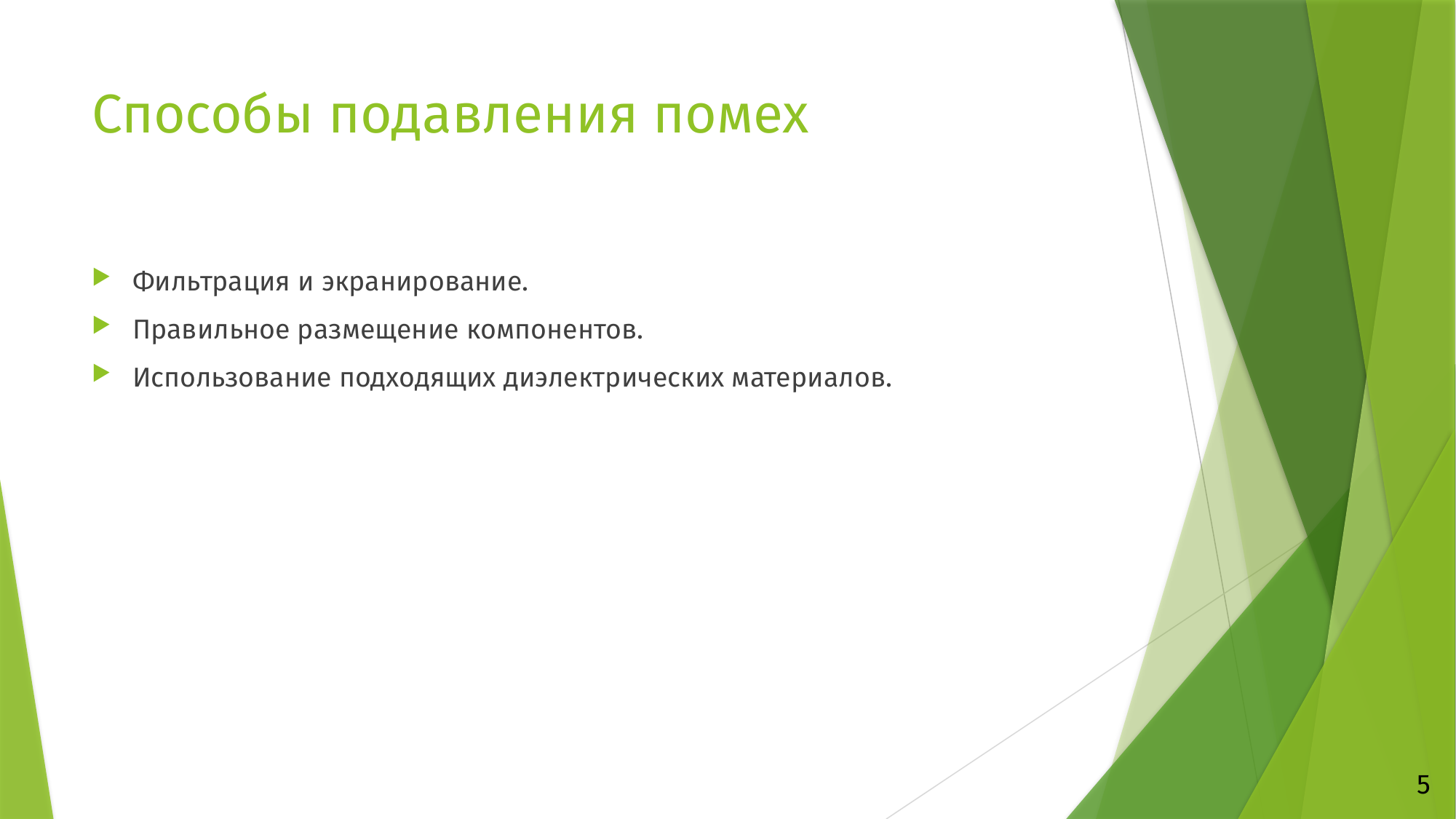

# Способы подавления помех
Фильтрация и экранирование.
Правильное размещение компонентов.
Использование подходящих диэлектрических материалов.

5